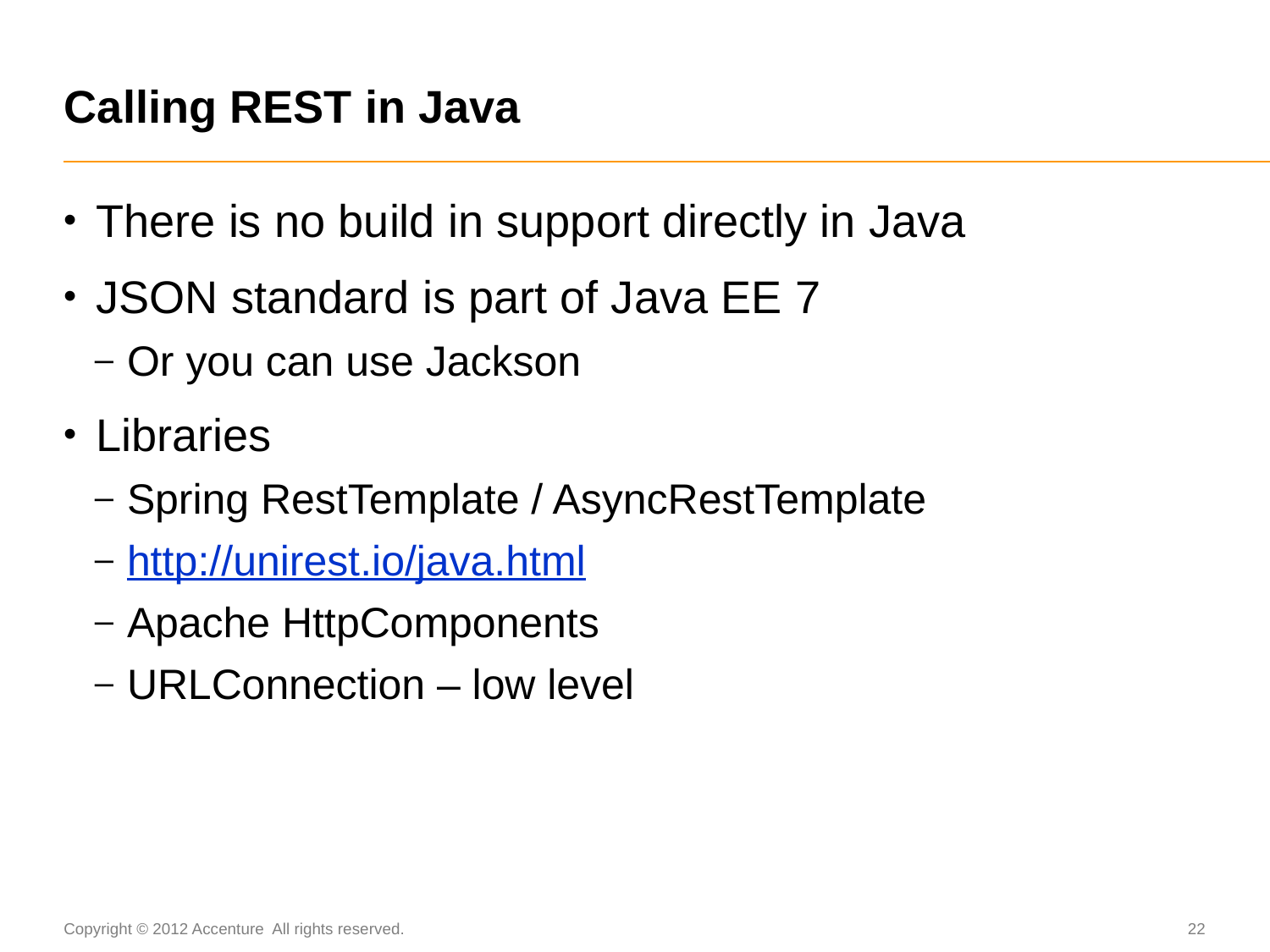

# Calling REST in Java
There is no build in support directly in Java
JSON standard is part of Java EE 7
Or you can use Jackson
Libraries
Spring RestTemplate / AsyncRestTemplate
http://unirest.io/java.html
Apache HttpComponents
URLConnection – low level